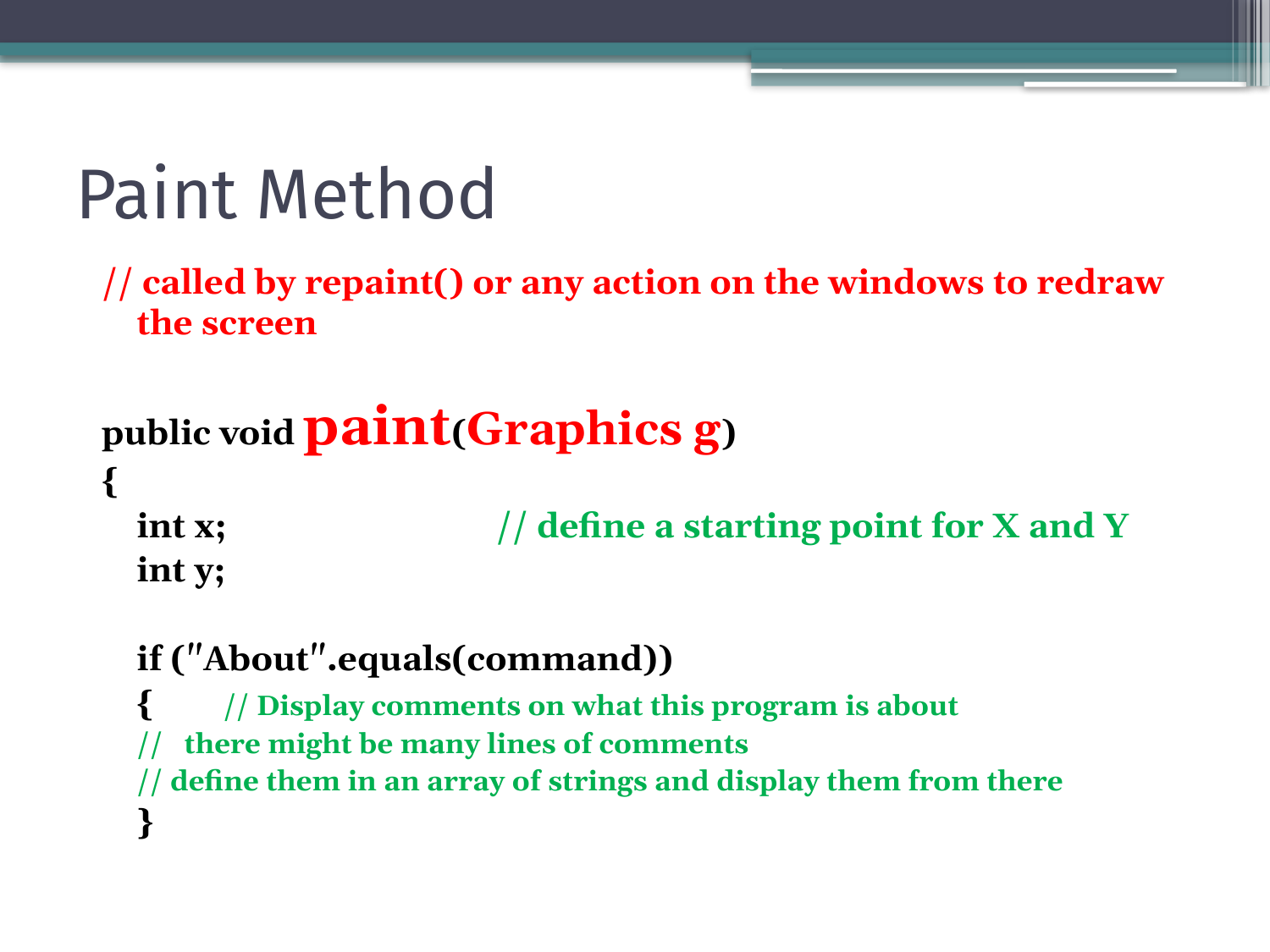

# Paint Method
// called by repaint() or any action on the windows to redraw the screen

public void paint(Graphics g)
{
	int x;                               // define a starting point for X and Y
	int y;

	if ("About".equals(command))
	{        // Display comments on what this program is about
		//   there might be many lines of comments
		// define them in an array of strings and display them from there
	}